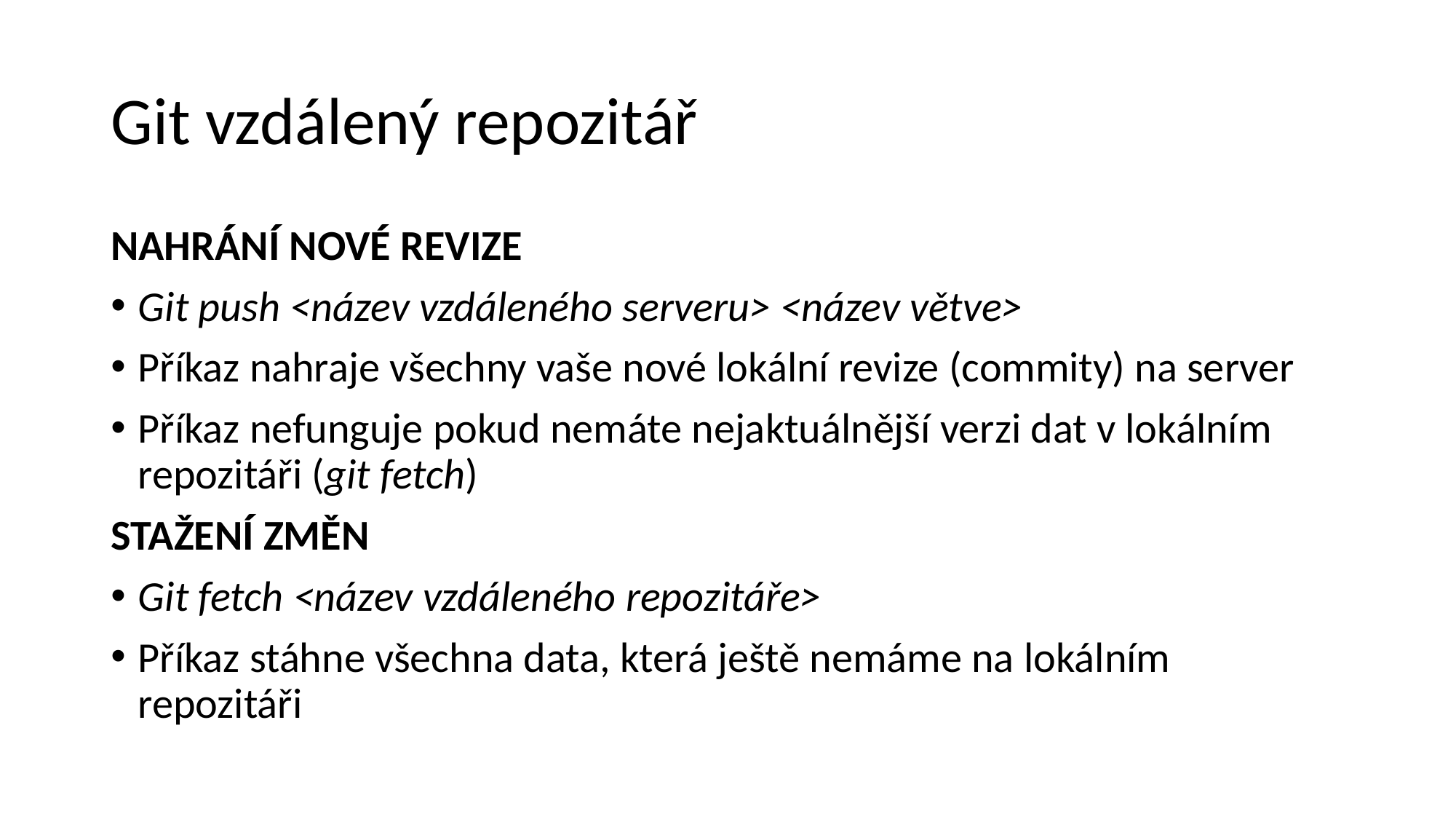

# Git vzdálený repozitář
NAHRÁNÍ NOVÉ REVIZE
Git push <název vzdáleného serveru> <název větve>
Příkaz nahraje všechny vaše nové lokální revize (commity) na server
Příkaz nefunguje pokud nemáte nejaktuálnější verzi dat v lokálním repozitáři (git fetch)
STAŽENÍ ZMĚN
Git fetch <název vzdáleného repozitáře>
Příkaz stáhne všechna data, která ještě nemáme na lokálním repozitáři